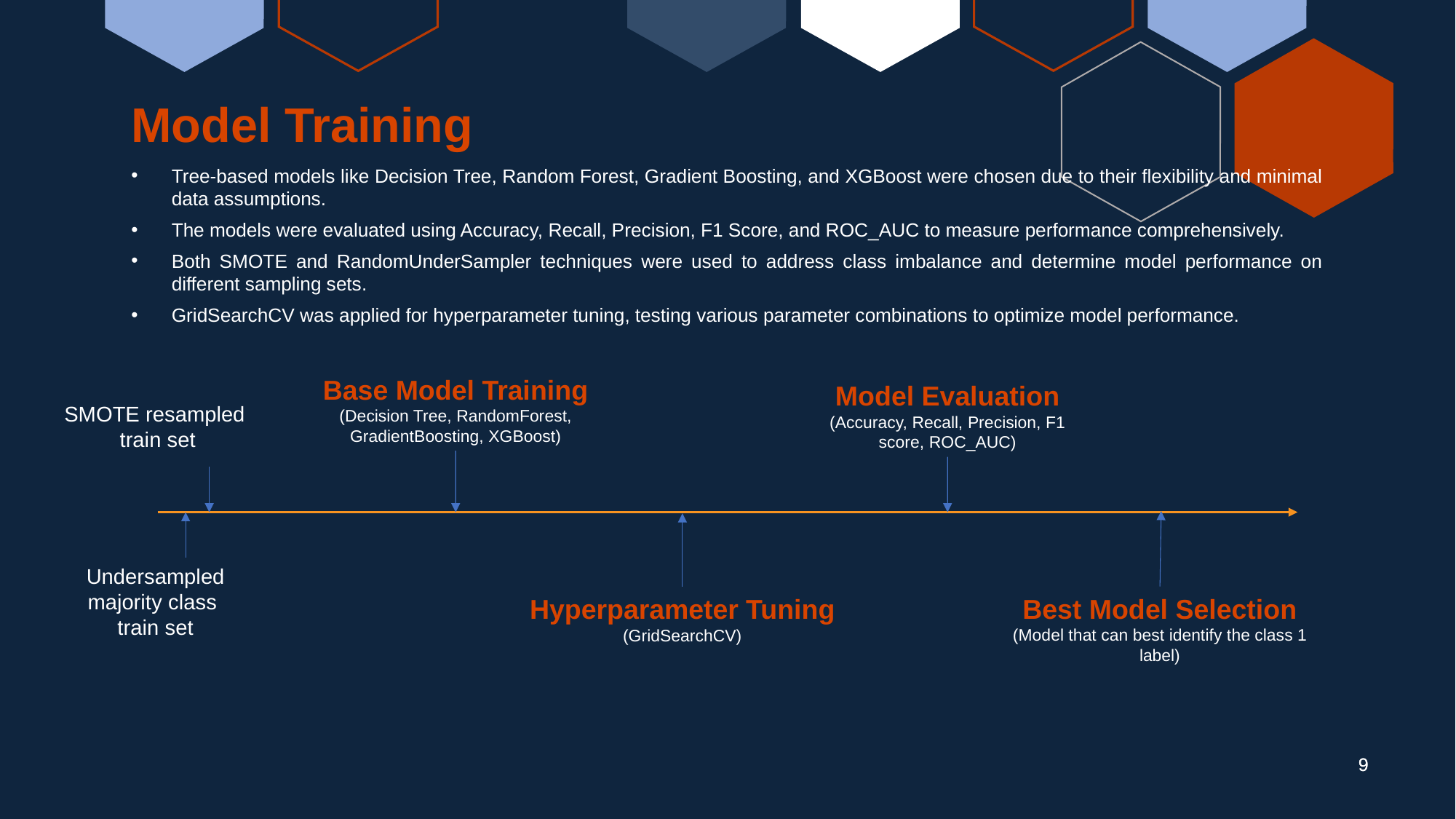

# Model Training
Tree-based models like Decision Tree, Random Forest, Gradient Boosting, and XGBoost were chosen due to their flexibility and minimal data assumptions.
The models were evaluated using Accuracy, Recall, Precision, F1 Score, and ROC_AUC to measure performance comprehensively.
Both SMOTE and RandomUnderSampler techniques were used to address class imbalance and determine model performance on different sampling sets.
GridSearchCV was applied for hyperparameter tuning, testing various parameter combinations to optimize model performance.
Base Model Training
(Decision Tree, RandomForest, GradientBoosting, XGBoost)
Model Evaluation
(Accuracy, Recall, Precision, F1 score, ROC_AUC)
SMOTE resampled
train set
Undersampled majority class
train set
Hyperparameter Tuning
(GridSearchCV)
Best Model Selection
(Model that can best identify the class 1 label)
9
9